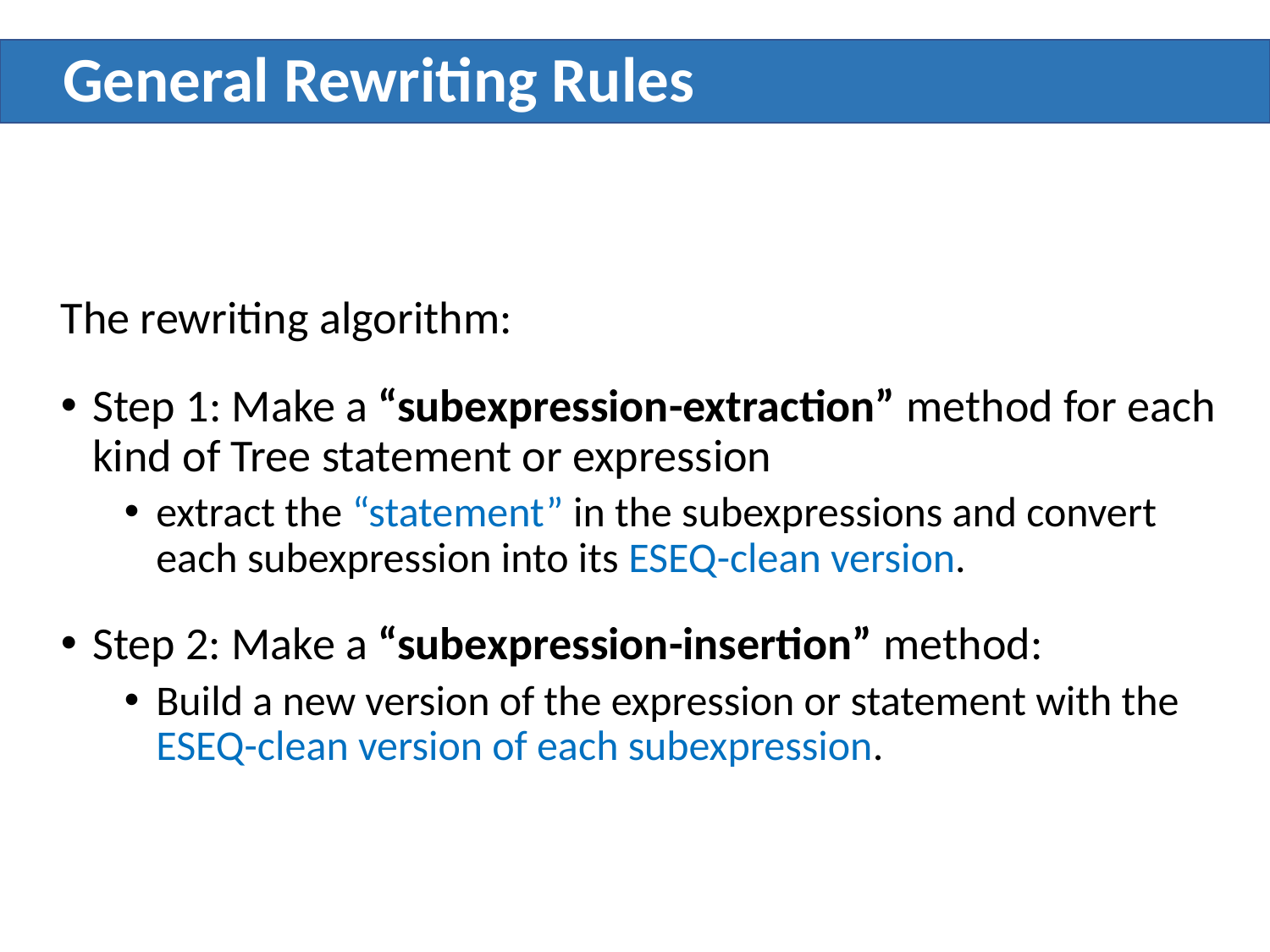

# General Rewriting Rules
The rewriting algorithm:
Step 1: Make a “subexpression-extraction” method for each kind of Tree statement or expression
extract the “statement” in the subexpressions and convert each subexpression into its ESEQ-clean version.
Step 2: Make a “subexpression-insertion” method:
Build a new version of the expression or statement with the ESEQ-clean version of each subexpression.